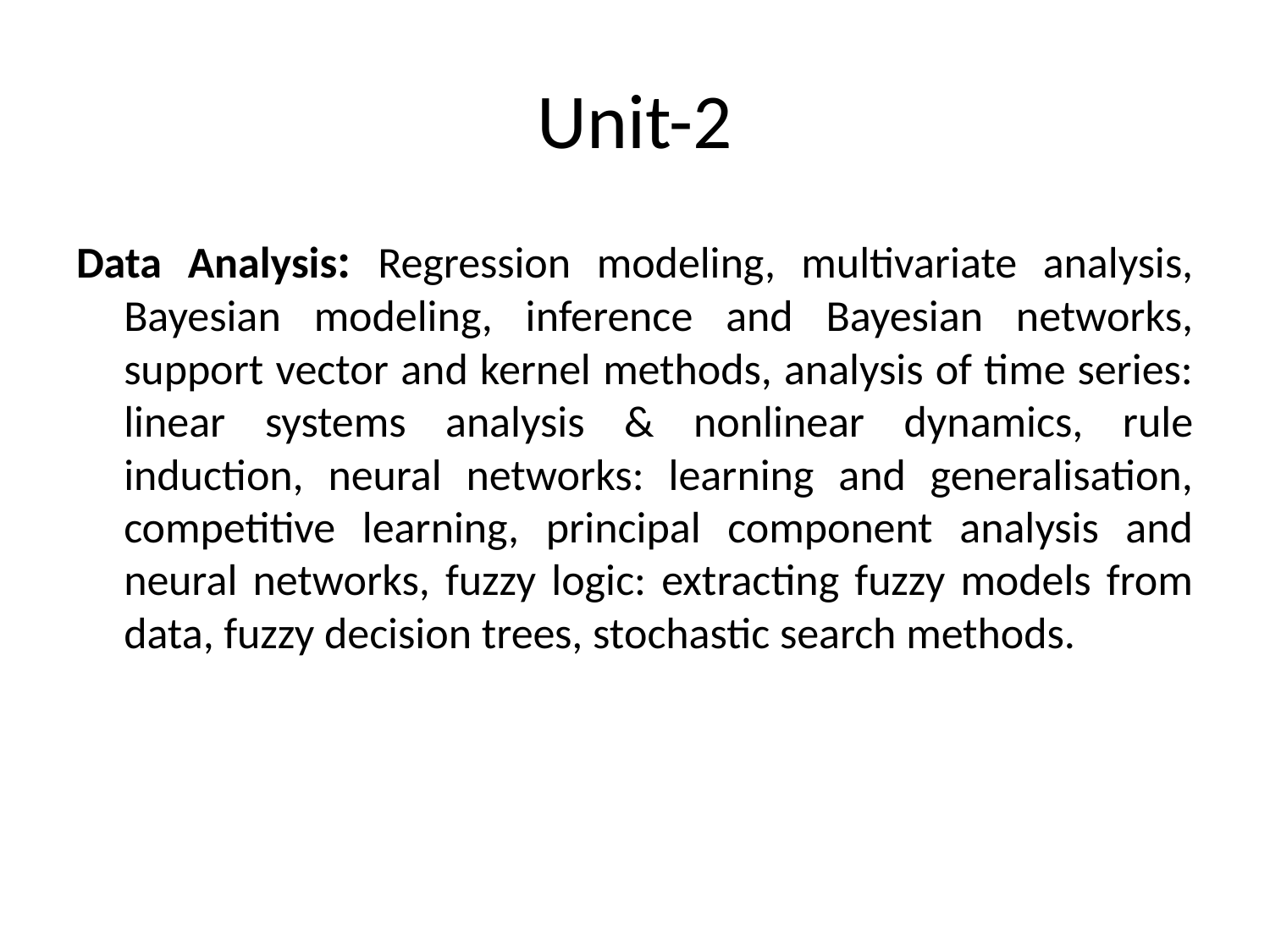

# Unit-2
Data Analysis: Regression modeling, multivariate analysis, Bayesian modeling, inference and Bayesian networks, support vector and kernel methods, analysis of time series: linear systems analysis & nonlinear dynamics, rule induction, neural networks: learning and generalisation, competitive learning, principal component analysis and neural networks, fuzzy logic: extracting fuzzy models from data, fuzzy decision trees, stochastic search methods.